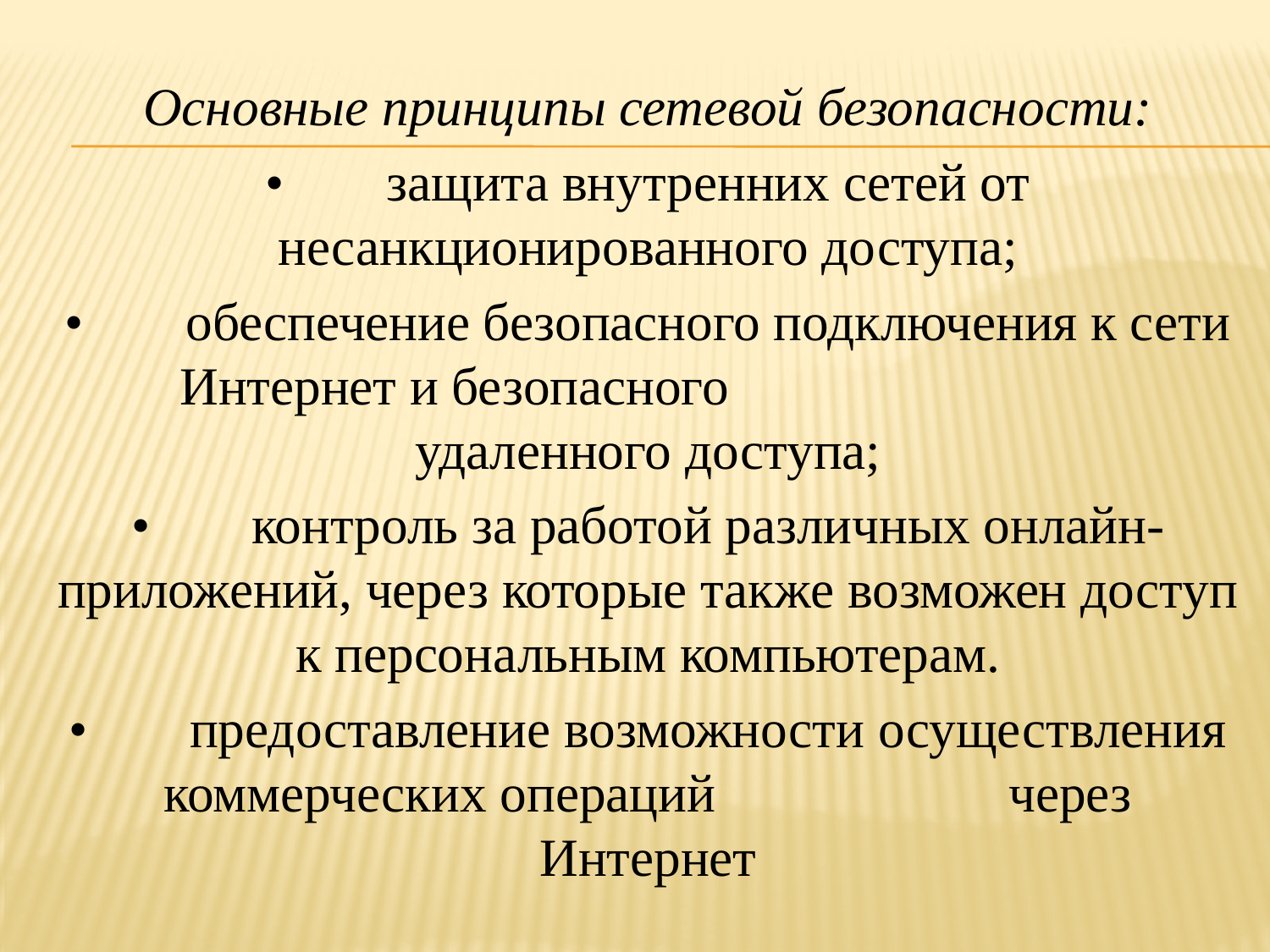

Основные принципы сетевой безопасности:
•	защита внутренних сетей от несанкционированного доступа;
•	обеспечение безопасного подключения к сети Интернет и безопасного                              удаленного доступа;
•	контроль за работой различных онлайн-приложений, через которые также возможен доступ к персональным компьютерам.
•	предоставление возможности осуществления коммерческих операций                      через Интернет